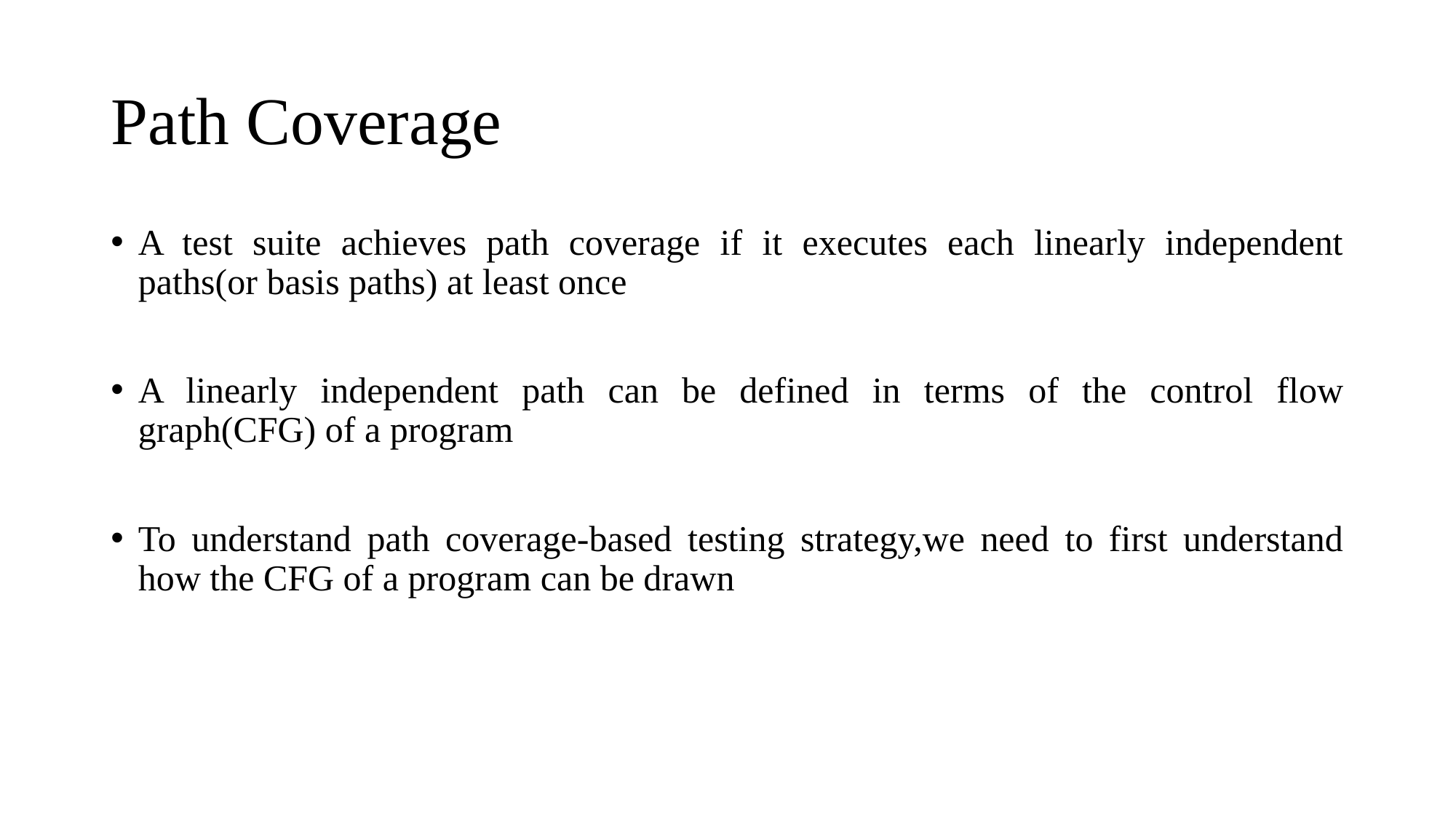

# Path Coverage
A test suite achieves path coverage if it executes each linearly independent paths(or basis paths) at least once

A linearly independent path can be defined in terms of the control flow graph(CFG) of a program

To understand path coverage-based testing strategy,we need to first understand how the CFG of a program can be drawn